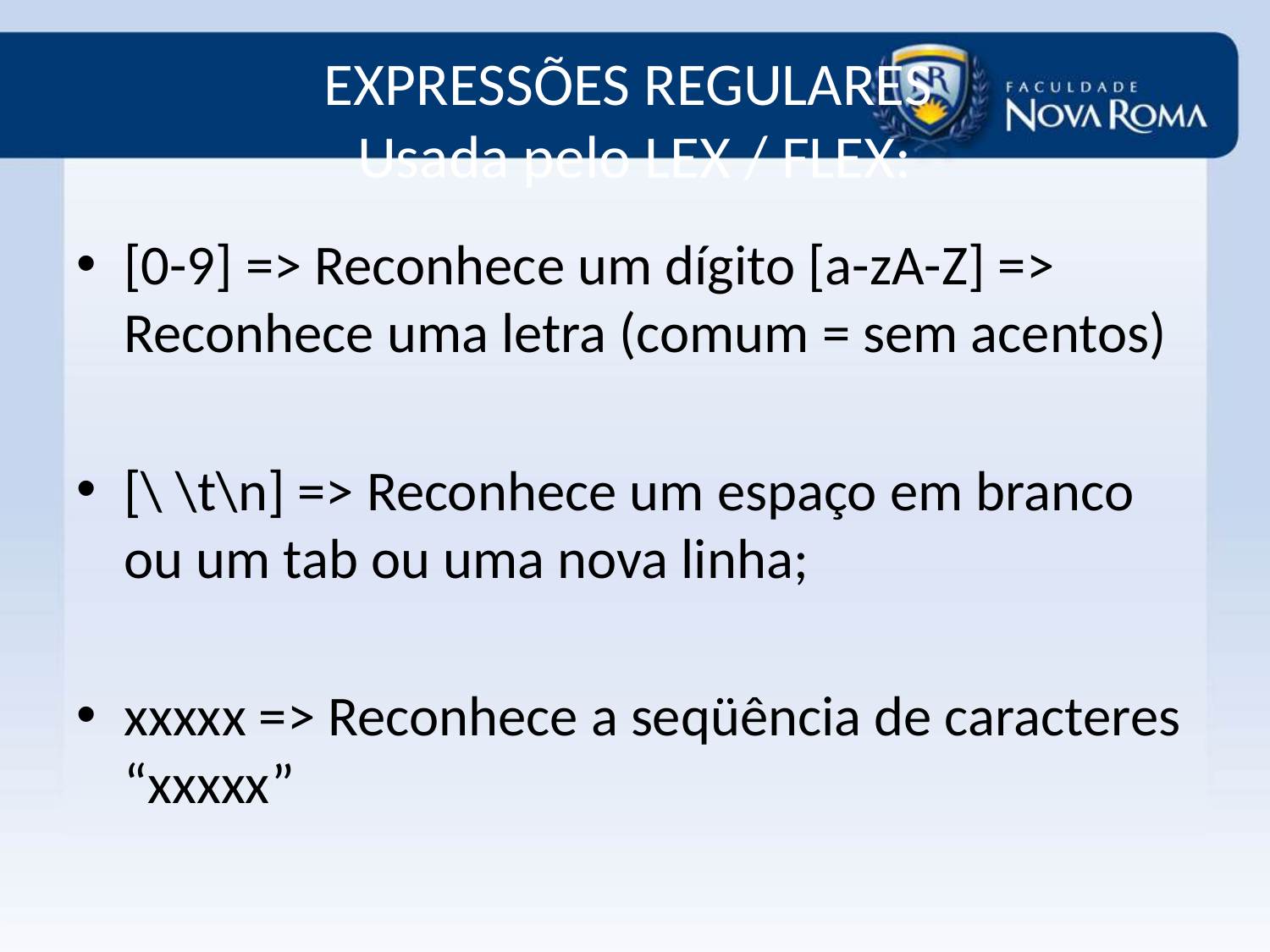

# EXPRESSÕES REGULARES Usada pelo LEX / FLEX:
[0-9] => Reconhece um dígito [a-zA-Z] => Reconhece uma letra (comum = sem acentos)

[\ \t\n] => Reconhece um espaço em branco ou um tab ou uma nova linha;

xxxxx => Reconhece a seqüência de caracteres “xxxxx”